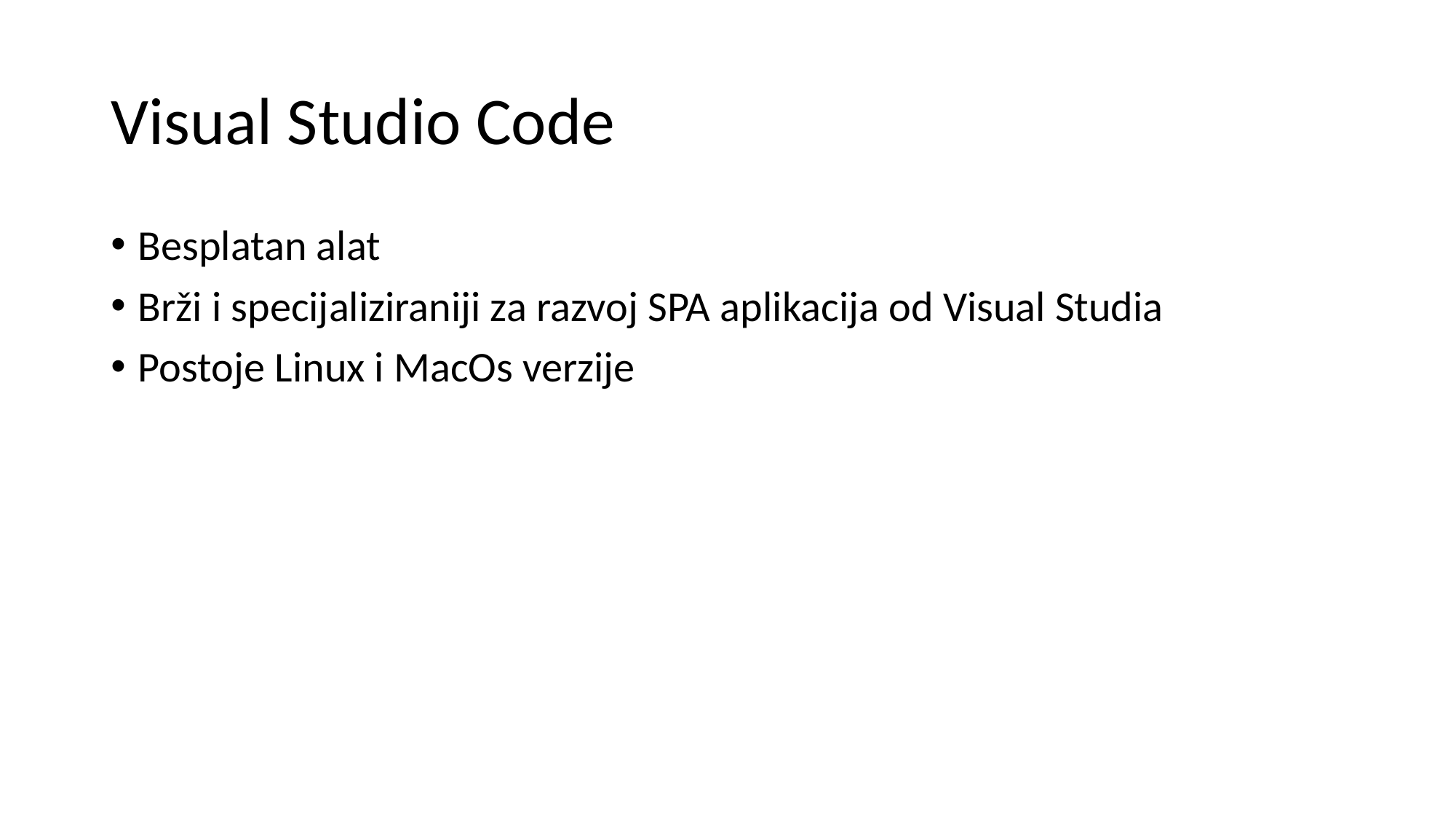

# Visual Studio Code
Besplatan alat
Brži i specijaliziraniji za razvoj SPA aplikacija od Visual Studia
Postoje Linux i MacOs verzije